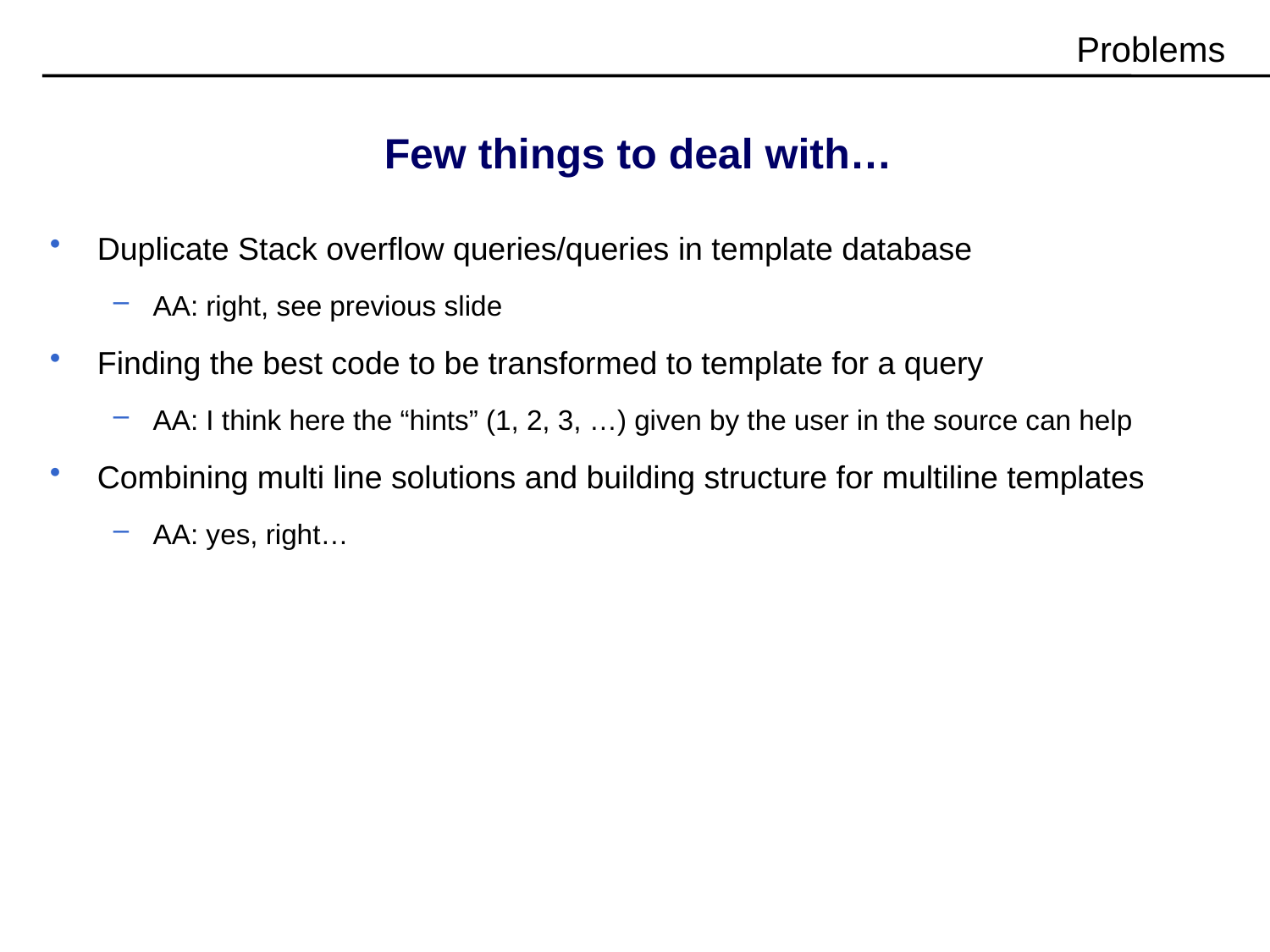

Problems
# Few things to deal with…
Duplicate Stack overflow queries/queries in template database
AA: right, see previous slide
Finding the best code to be transformed to template for a query
AA: I think here the “hints” (1, 2, 3, …) given by the user in the source can help
Combining multi line solutions and building structure for multiline templates
AA: yes, right…